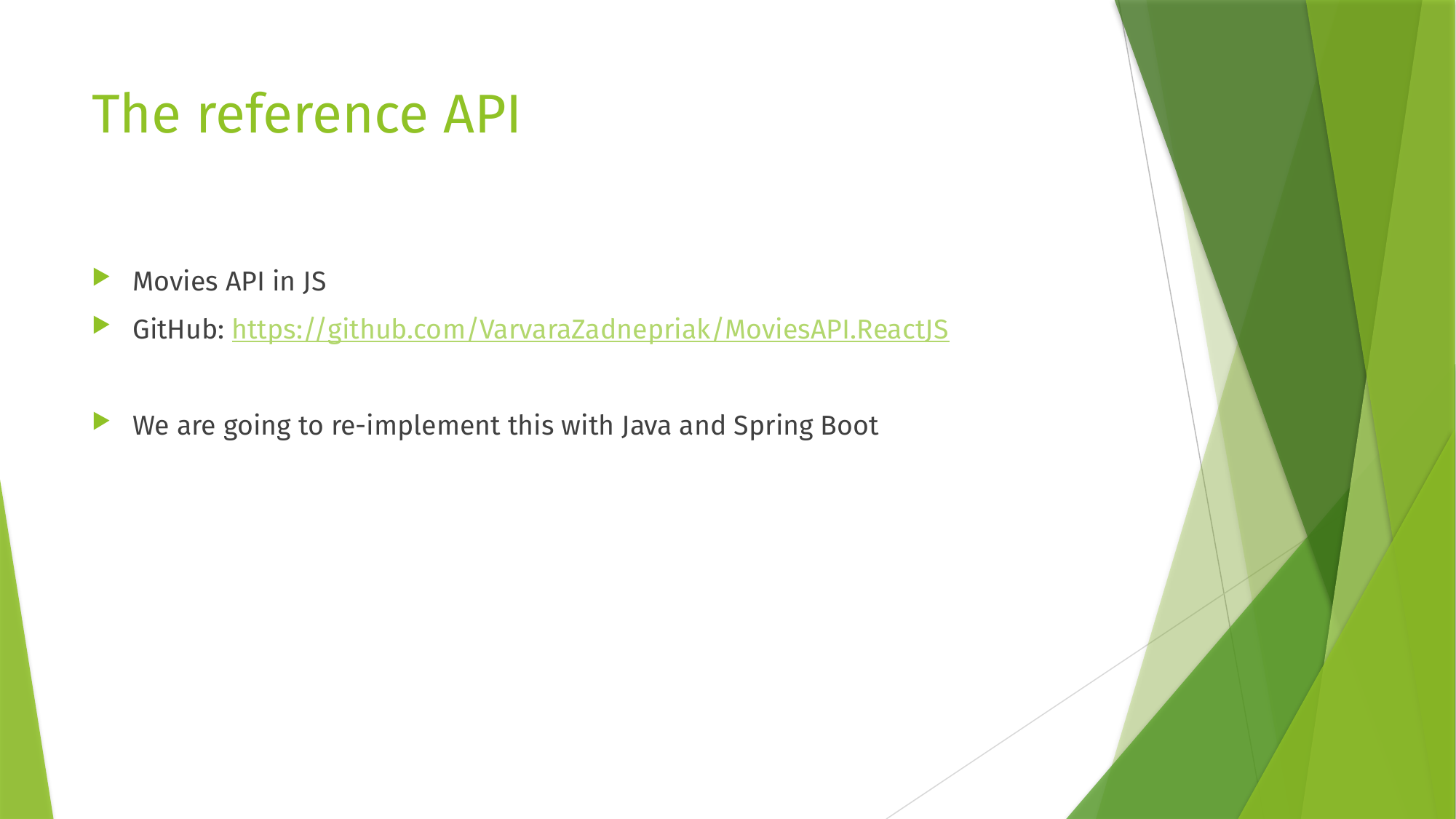

# The reference API
Movies API in JS
GitHub: https://github.com/VarvaraZadnepriak/MoviesAPI.ReactJS

We are going to re-implement this with Java and Spring Boot